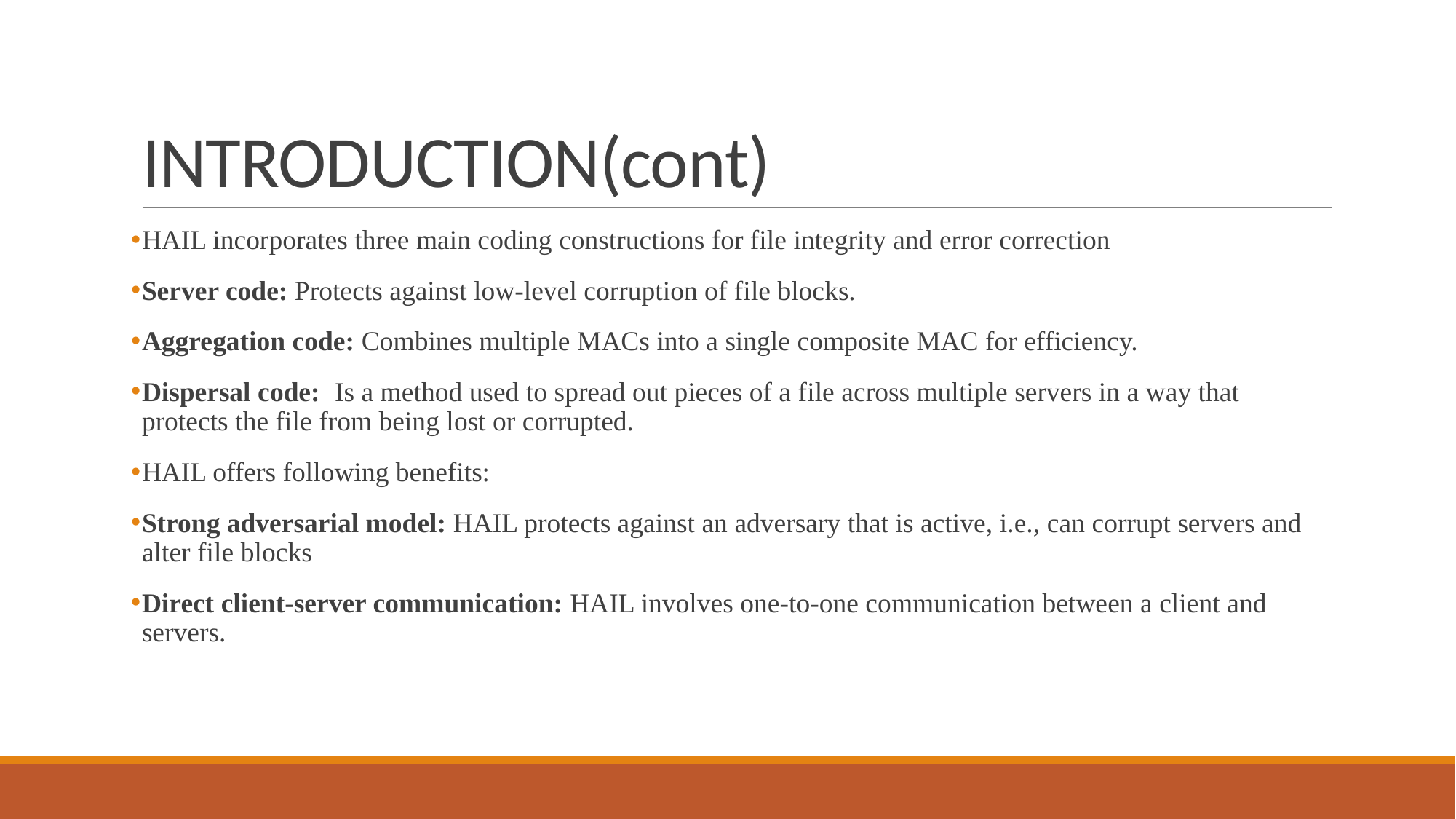

# INTRODUCTION(cont)
HAIL incorporates three main coding constructions for file integrity and error correction
Server code: Protects against low-level corruption of file blocks.
Aggregation code: Combines multiple MACs into a single composite MAC for efficiency.
Dispersal code:  Is a method used to spread out pieces of a file across multiple servers in a way that protects the file from being lost or corrupted.
HAIL offers following benefits:
Strong adversarial model: HAIL protects against an adversary that is active, i.e., can corrupt servers and alter file blocks
Direct client-server communication: HAIL involves one-to-one communication between a client and servers.